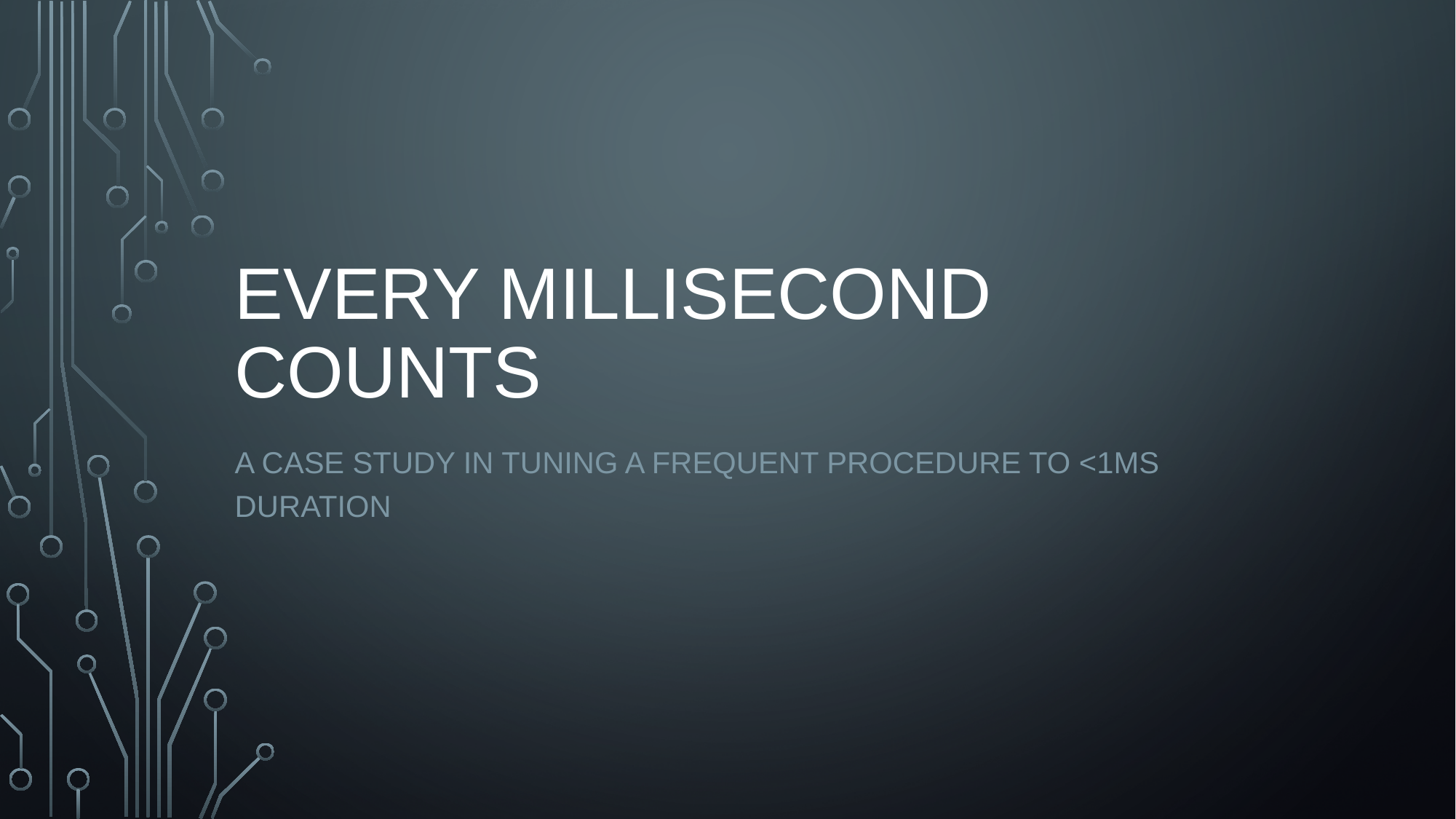

# Every Millisecond Counts
A case study in tuning a Frequent procedure to <1ms duration